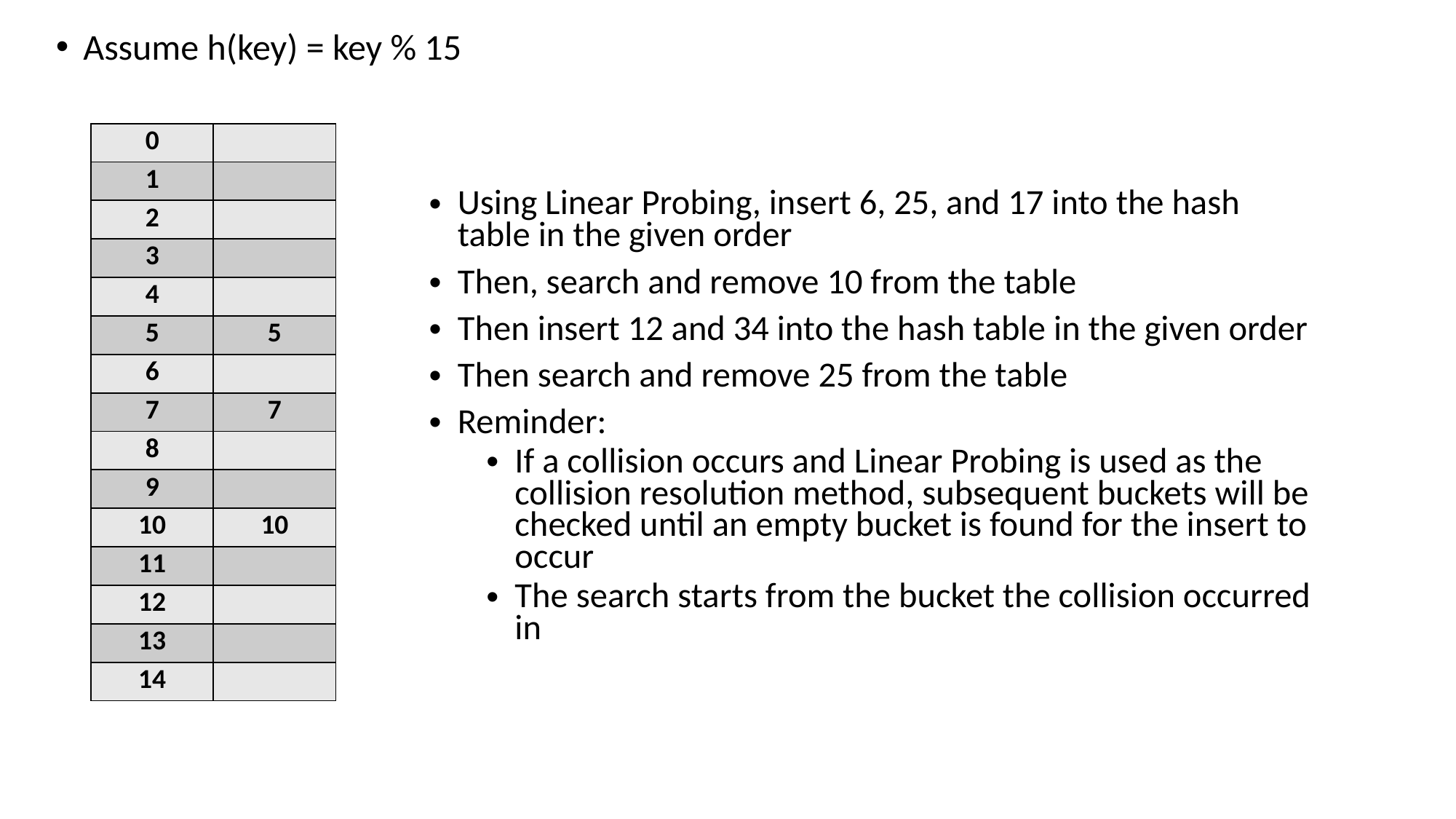

Assume h(key) = key % 15
| 0 |  |
| --- | --- |
| 1 |  |
| 2 |  |
| 3 |  |
| 4 |  |
| 5 | 5 |
| 6 |  |
| 7 | 7 |
| 8 |  |
| 9 |  |
| 10 | 10 |
| 11 |  |
| 12 |  |
| 13 |  |
| 14 |  |
Using Linear Probing, insert 6, 25, and 17 into the hash table in the given order
Then, search and remove 10 from the table
Then insert 12 and 34 into the hash table in the given order
Then search and remove 25 from the table
Reminder:
If a collision occurs and Linear Probing is used as the collision resolution method, subsequent buckets will be checked until an empty bucket is found for the insert to occur
The search starts from the bucket the collision occurred in